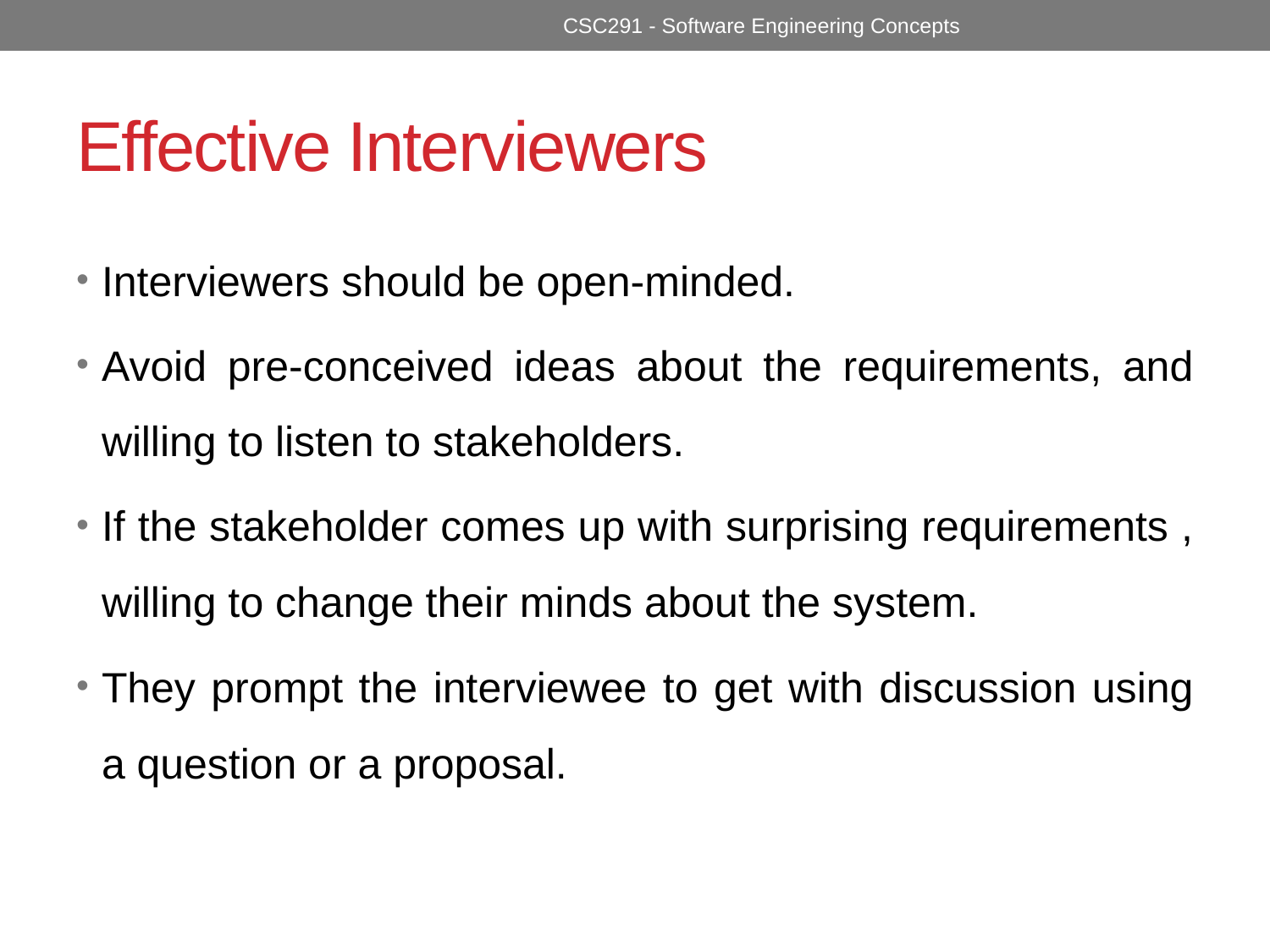

CSC291 - Software Engineering Concepts
15
# Effective Interviewers
Interviewers should be open-minded.
Avoid pre-conceived ideas about the requirements, and willing to listen to stakeholders.
If the stakeholder comes up with surprising requirements , willing to change their minds about the system.
They prompt the interviewee to get with discussion using a question or a proposal.